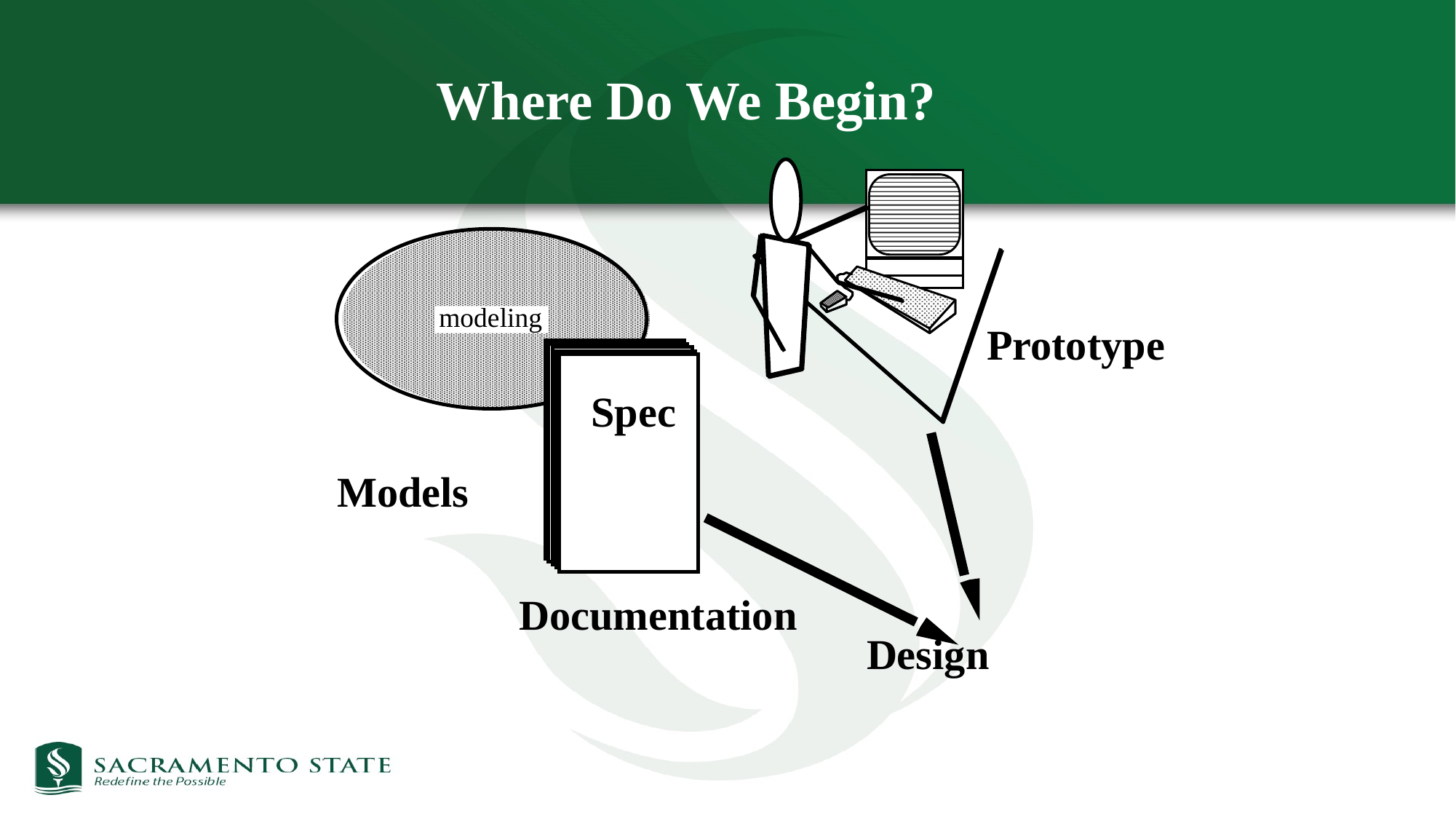

Where Do We Begin?

modeling

Prototype

Spec

Models

Documentation
Design